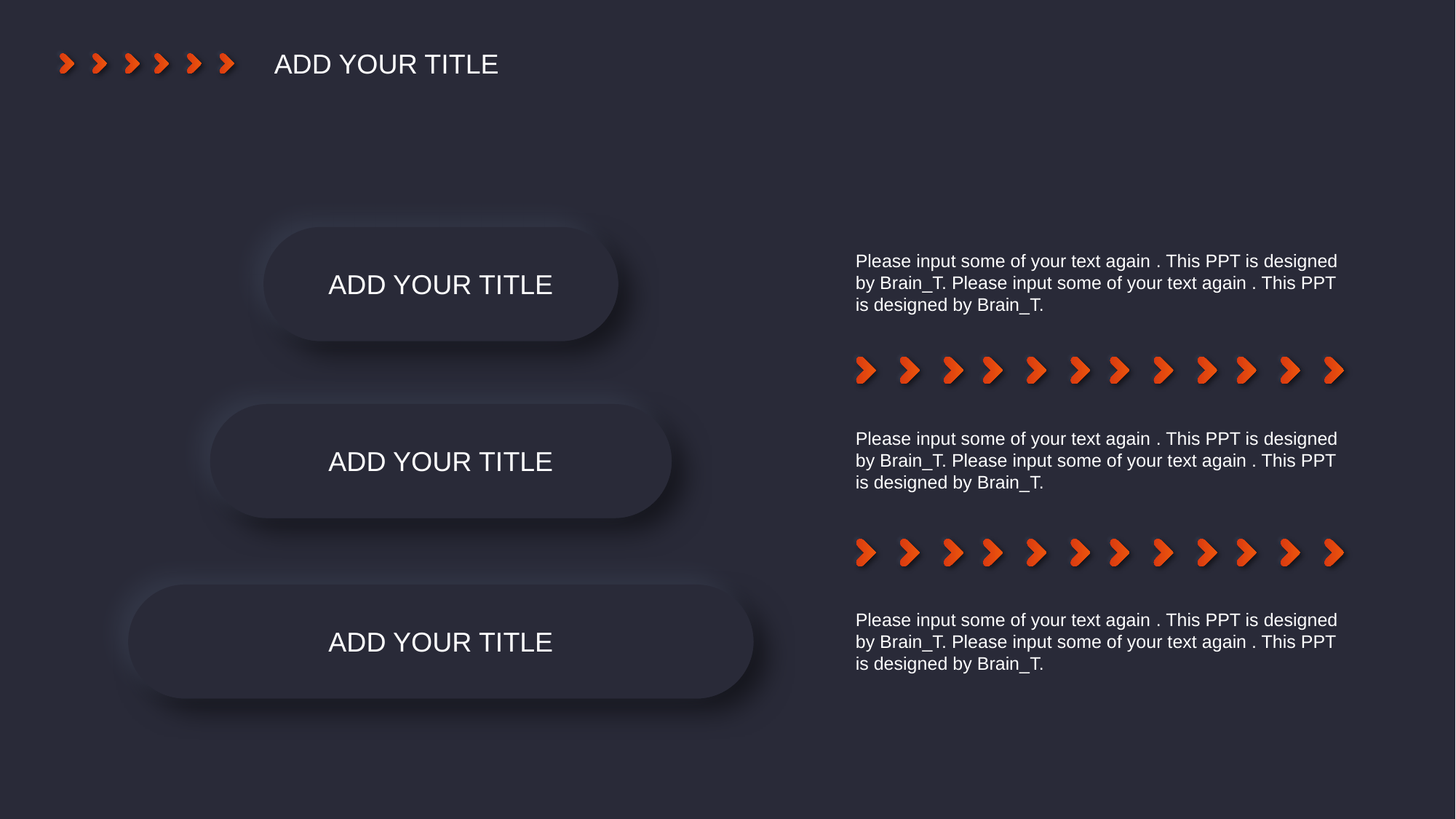

ADD YOUR TITLE

Please input some of your text again . This PPT is designed by Brain_T. Please input some of your text again . This PPT is designed by Brain_T.
ADD YOUR TITLE

Please input some of your text again . This PPT is designed by Brain_T. Please input some of your text again . This PPT is designed by Brain_T.
ADD YOUR TITLE

Please input some of your text again . This PPT is designed by Brain_T. Please input some of your text again . This PPT is designed by Brain_T.
ADD YOUR TITLE